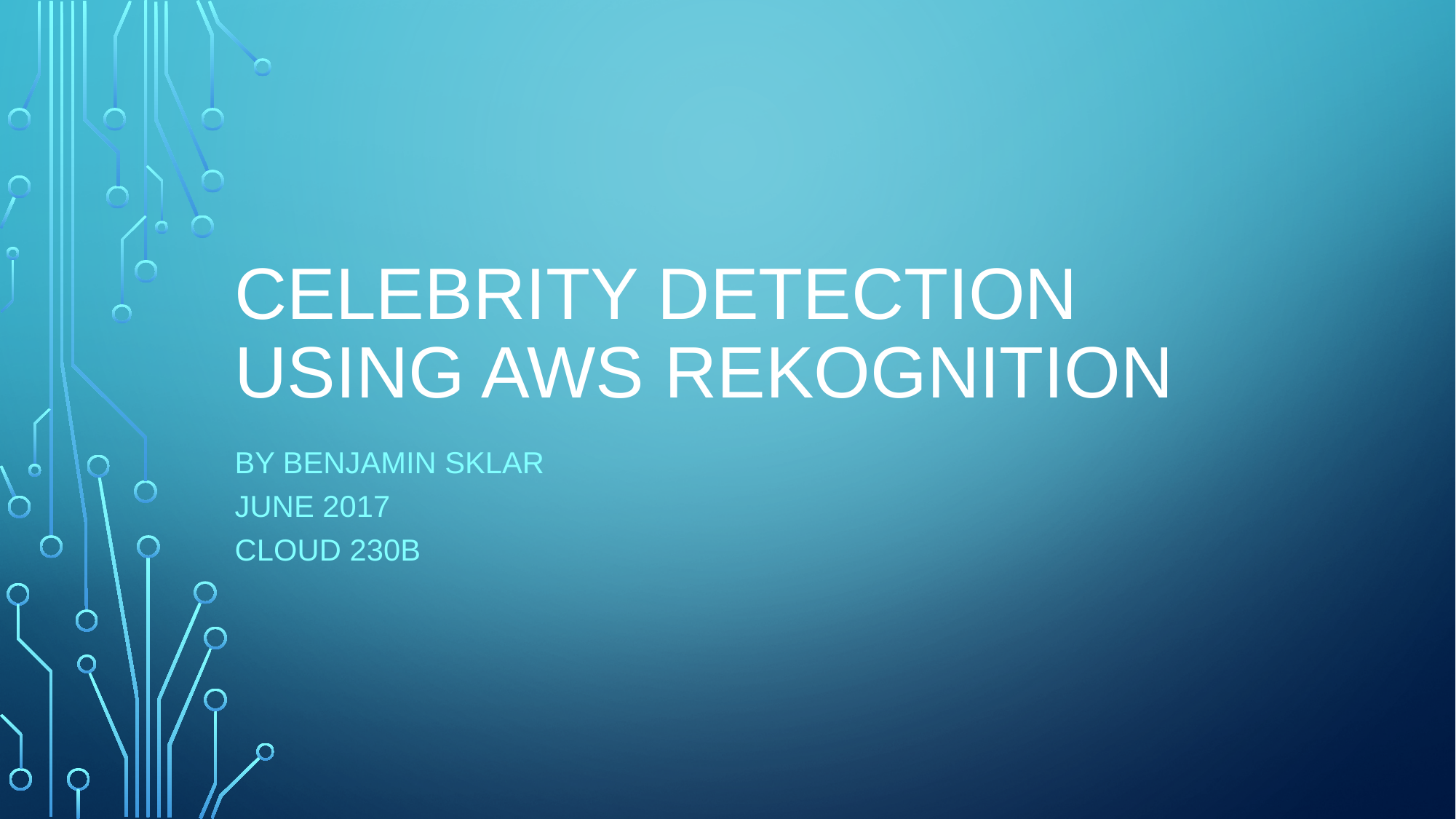

# Celebrity detection using AWS Rekognition
By Benjamin sklar
June 2017
Cloud 230B